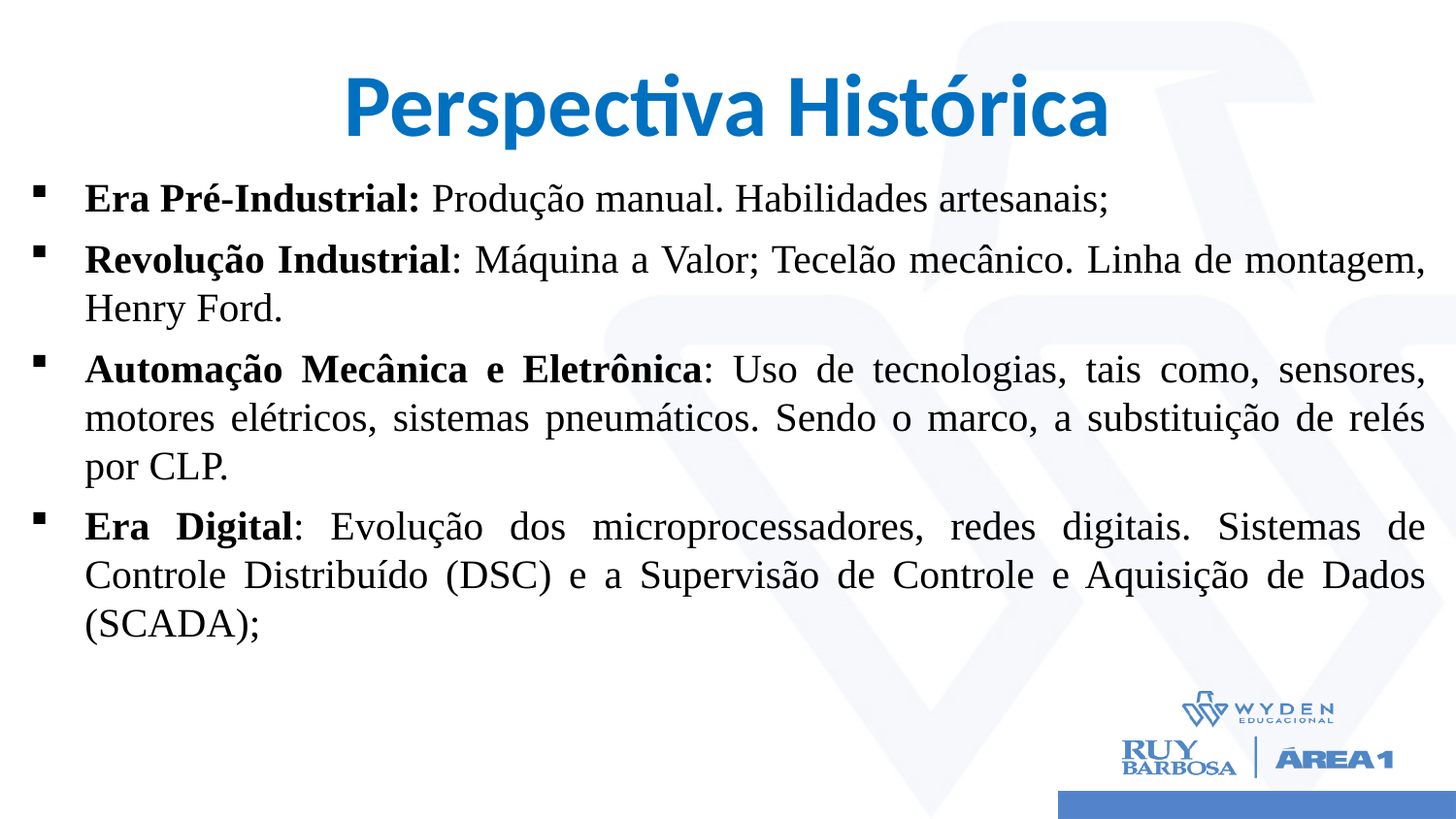

# Perspectiva Histórica
Era Pré-Industrial: Produção manual. Habilidades artesanais;
Revolução Industrial: Máquina a Valor; Tecelão mecânico. Linha de montagem, Henry Ford.
Automação Mecânica e Eletrônica: Uso de tecnologias, tais como, sensores, motores elétricos, sistemas pneumáticos. Sendo o marco, a substituição de relés por CLP.
Era Digital: Evolução dos microprocessadores, redes digitais. Sistemas de Controle Distribuído (DSC) e a Supervisão de Controle e Aquisição de Dados (SCADA);